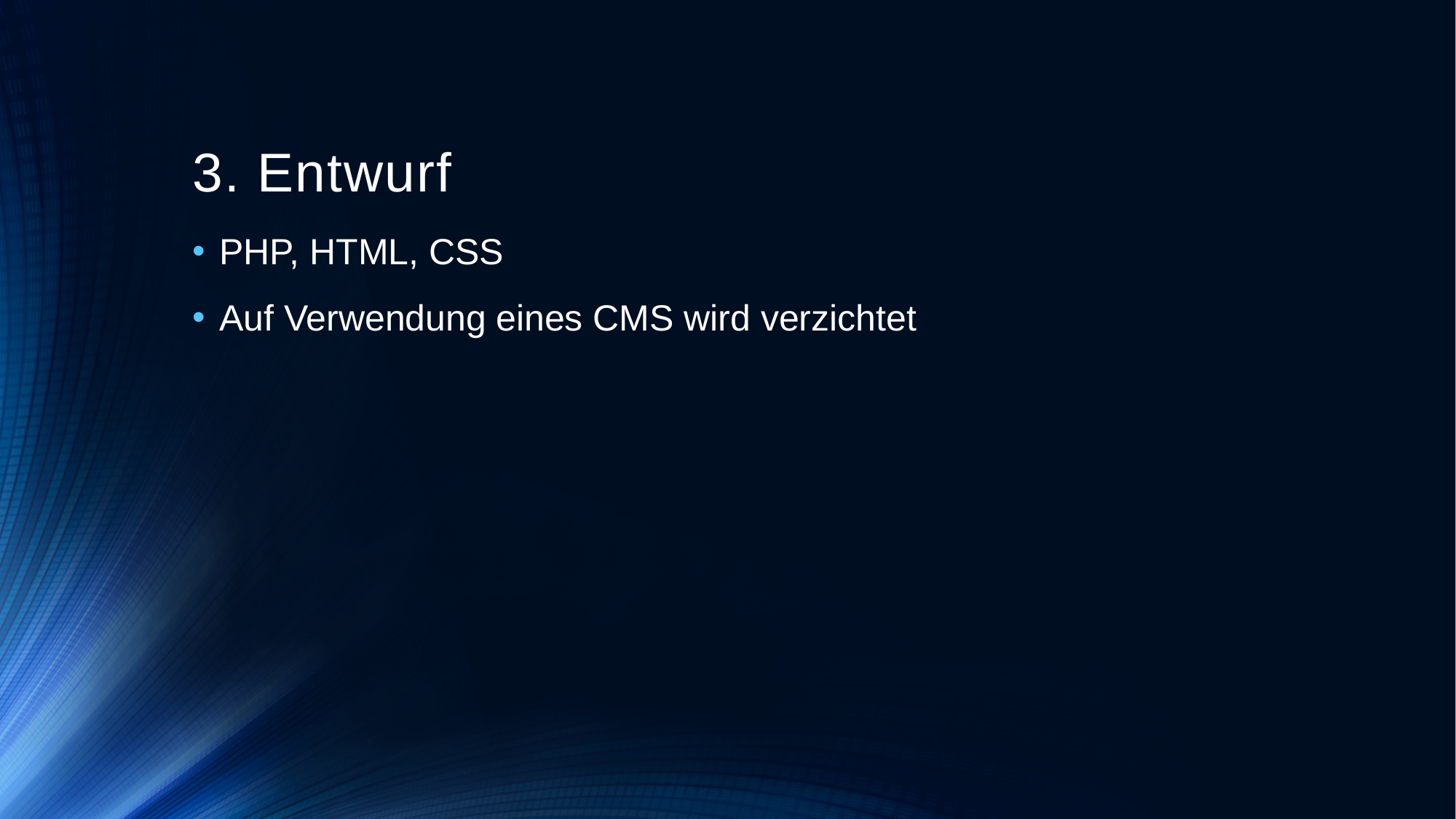

# 3. Entwurf
PHP, HTML, CSS
Auf Verwendung eines CMS wird verzichtet